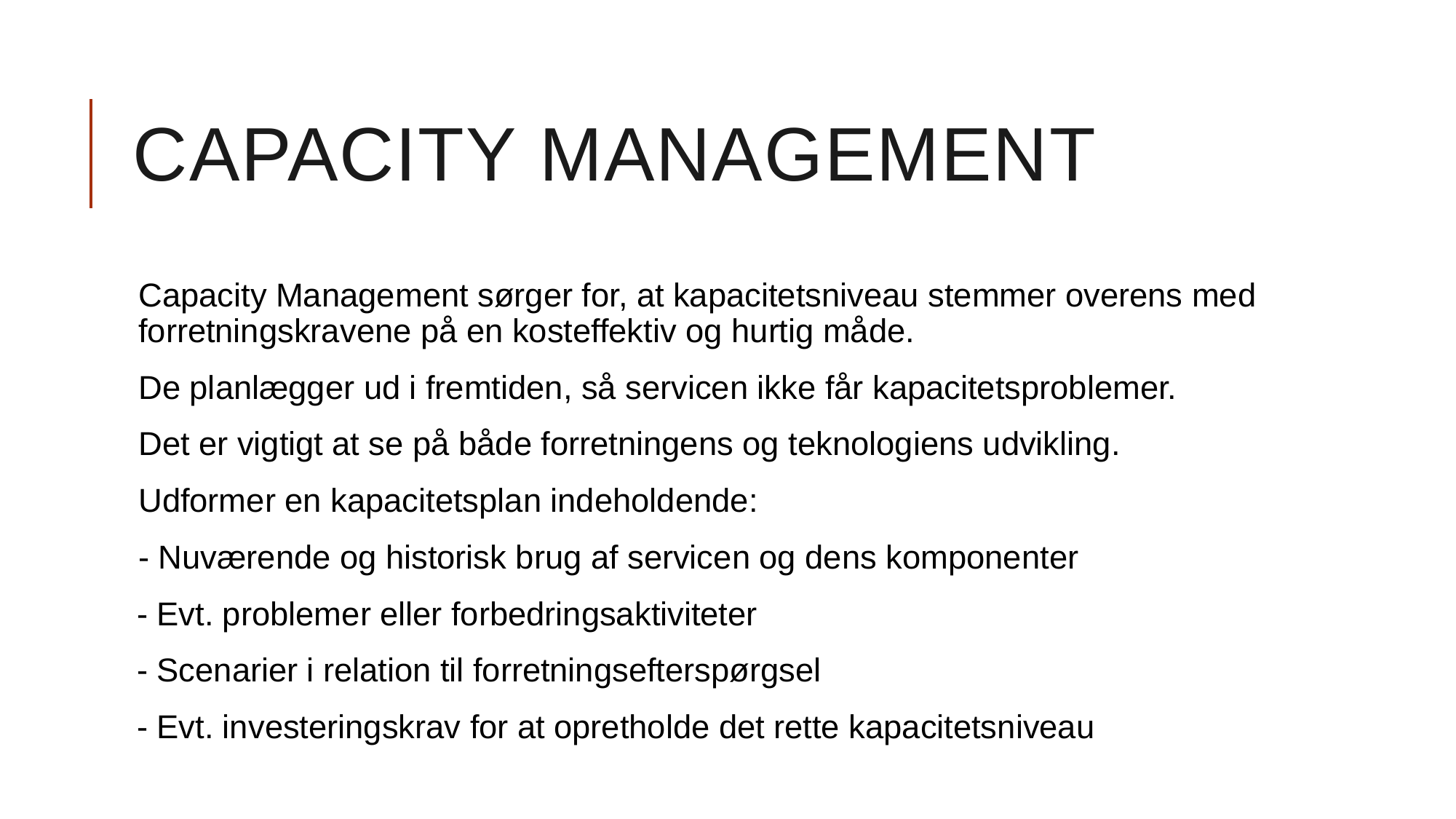

# Capacity Management
Capacity Management sørger for, at kapacitetsniveau stemmer overens med forretningskravene på en kosteffektiv og hurtig måde.
De planlægger ud i fremtiden, så servicen ikke får kapacitetsproblemer.
Det er vigtigt at se på både forretningens og teknologiens udvikling.
Udformer en kapacitetsplan indeholdende:
- Nuværende og historisk brug af servicen og dens komponenter
 - Evt. problemer eller forbedringsaktiviteter
 - Scenarier i relation til forretningsefterspørgsel
 - Evt. investeringskrav for at opretholde det rette kapacitetsniveau